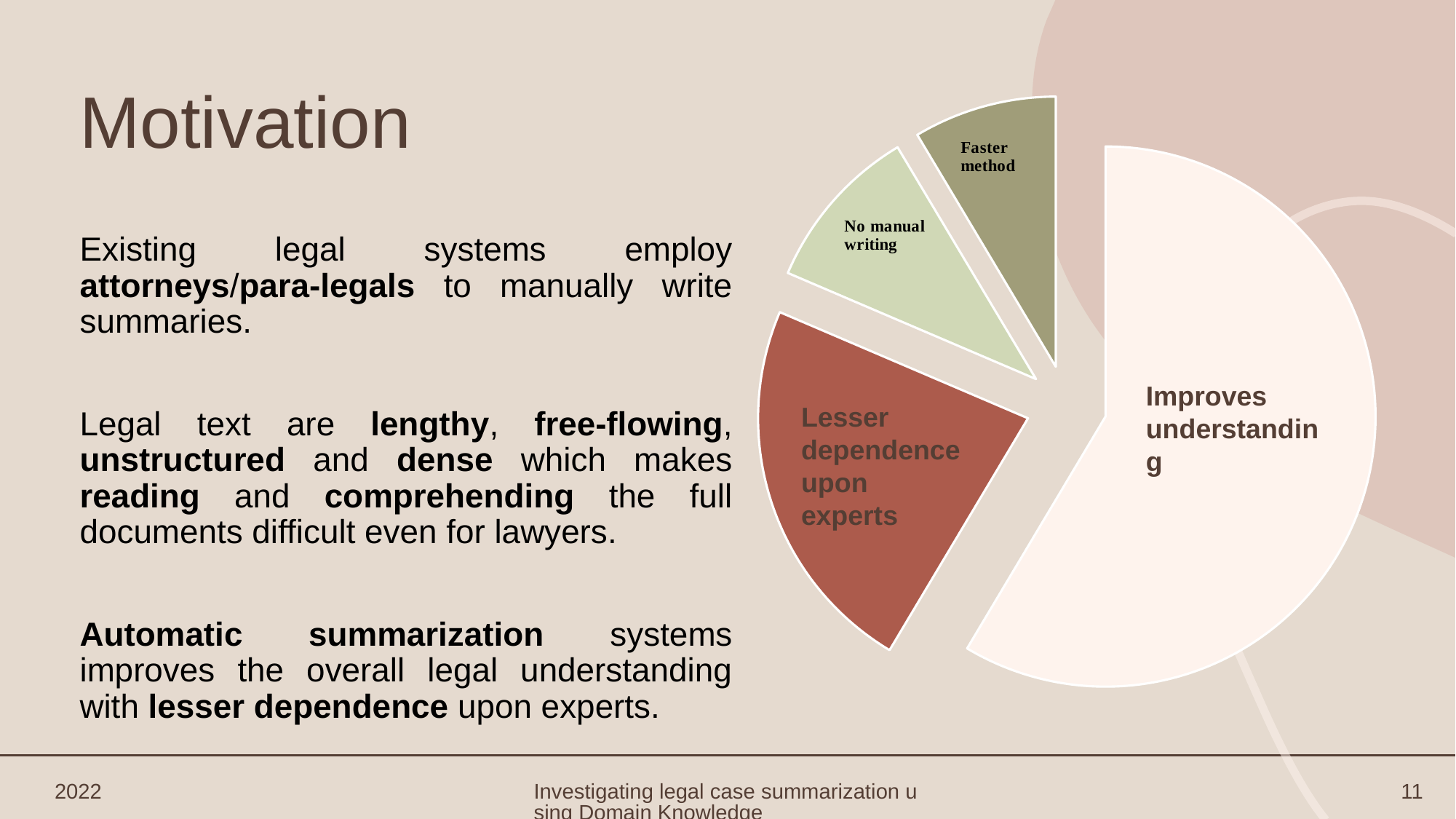

### Chart

| Category | Sales |
|---|---|
| 1st Qtr | 8.2 |
| 2nd Qtr | 3.2 |
| 3rd Qtr | 1.4 |
| 4th Qtr | 1.2 |
# Motivation
Existing legal systems employ attorneys/para-legals to manually write summaries.

Legal text are lengthy, free-flowing, unstructured and dense which makes reading and comprehending the full documents difficult even for lawyers.

Automatic summarization systems improves the overall legal understanding with lesser dependence upon experts.

Improves understanding
Lesser dependence upon experts
2022
Investigating legal case summarization using Domain Knowledge
11